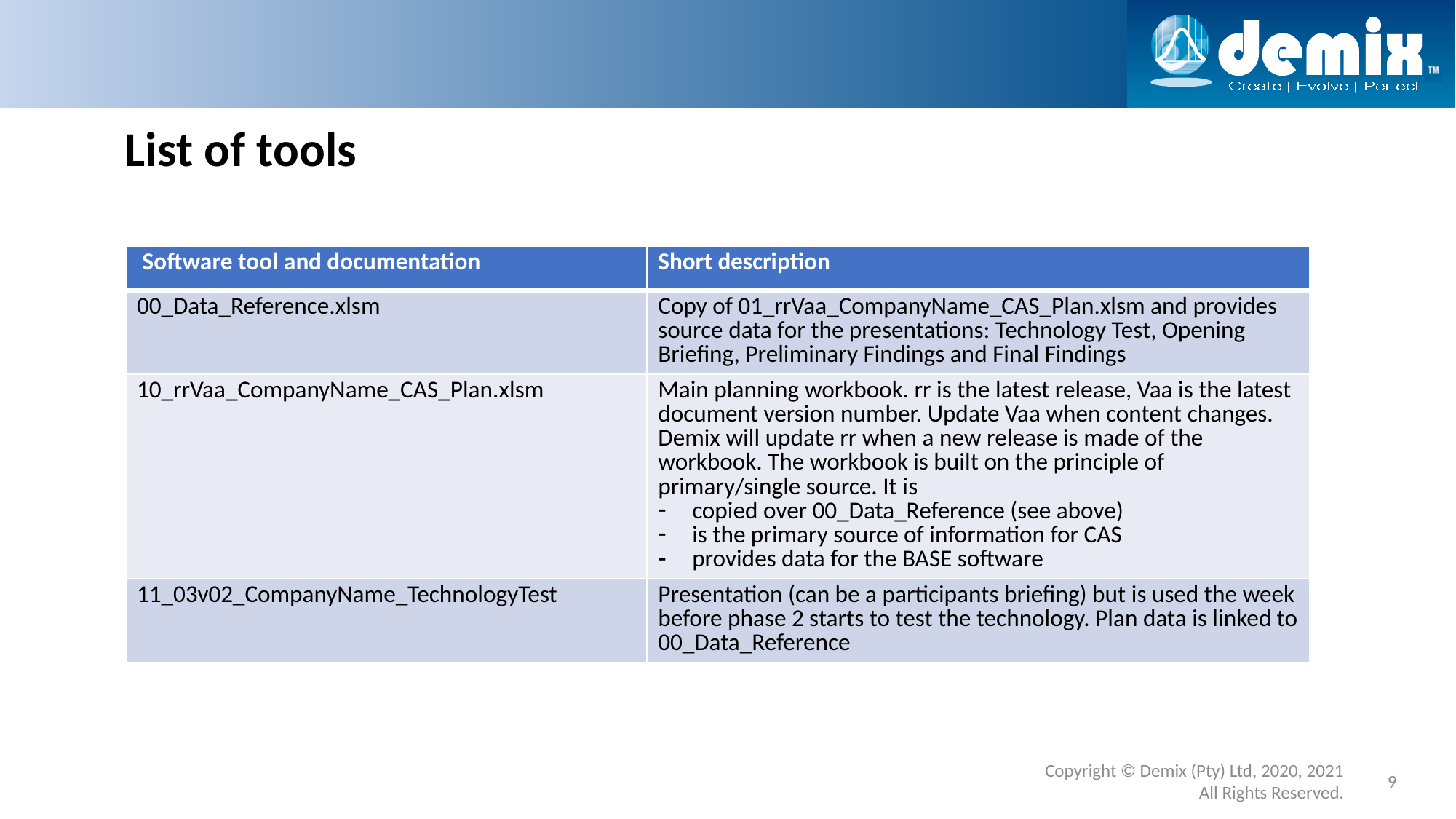

# List of tools
| Software tool and documentation | Short description |
| --- | --- |
| 00\_Data\_Reference.xlsm | Copy of 01\_rrVaa\_CompanyName\_CAS\_Plan.xlsm and provides source data for the presentations: Technology Test, Opening Briefing, Preliminary Findings and Final Findings |
| 10\_rrVaa\_CompanyName\_CAS\_Plan.xlsm | Main planning workbook. rr is the latest release, Vaa is the latest document version number. Update Vaa when content changes. Demix will update rr when a new release is made of the workbook. The workbook is built on the principle of primary/single source. It is copied over 00\_Data\_Reference (see above) is the primary source of information for CAS provides data for the BASE software |
| 11\_03v02\_CompanyName\_TechnologyTest | Presentation (can be a participants briefing) but is used the week before phase 2 starts to test the technology. Plan data is linked to 00\_Data\_Reference |